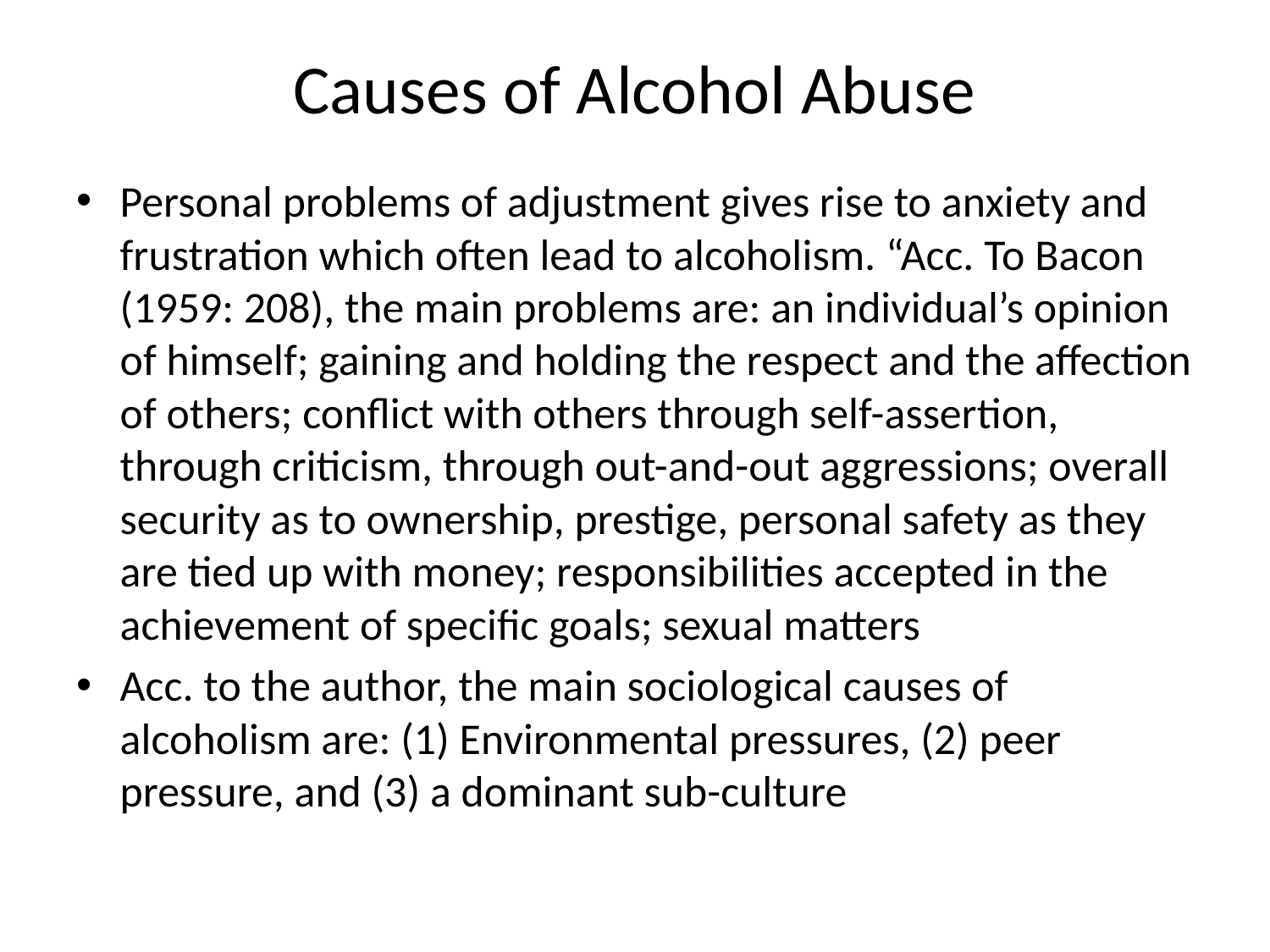

# Causes of Alcohol Abuse
Personal problems of adjustment gives rise to anxiety and frustration which often lead to alcoholism. “Acc. To Bacon (1959: 208), the main problems are: an individual’s opinion of himself; gaining and holding the respect and the affection of others; conflict with others through self-assertion, through criticism, through out-and-out aggressions; overall security as to ownership, prestige, personal safety as they are tied up with money; responsibilities accepted in the achievement of specific goals; sexual matters
Acc. to the author, the main sociological causes of alcoholism are: (1) Environmental pressures, (2) peer pressure, and (3) a dominant sub-culture